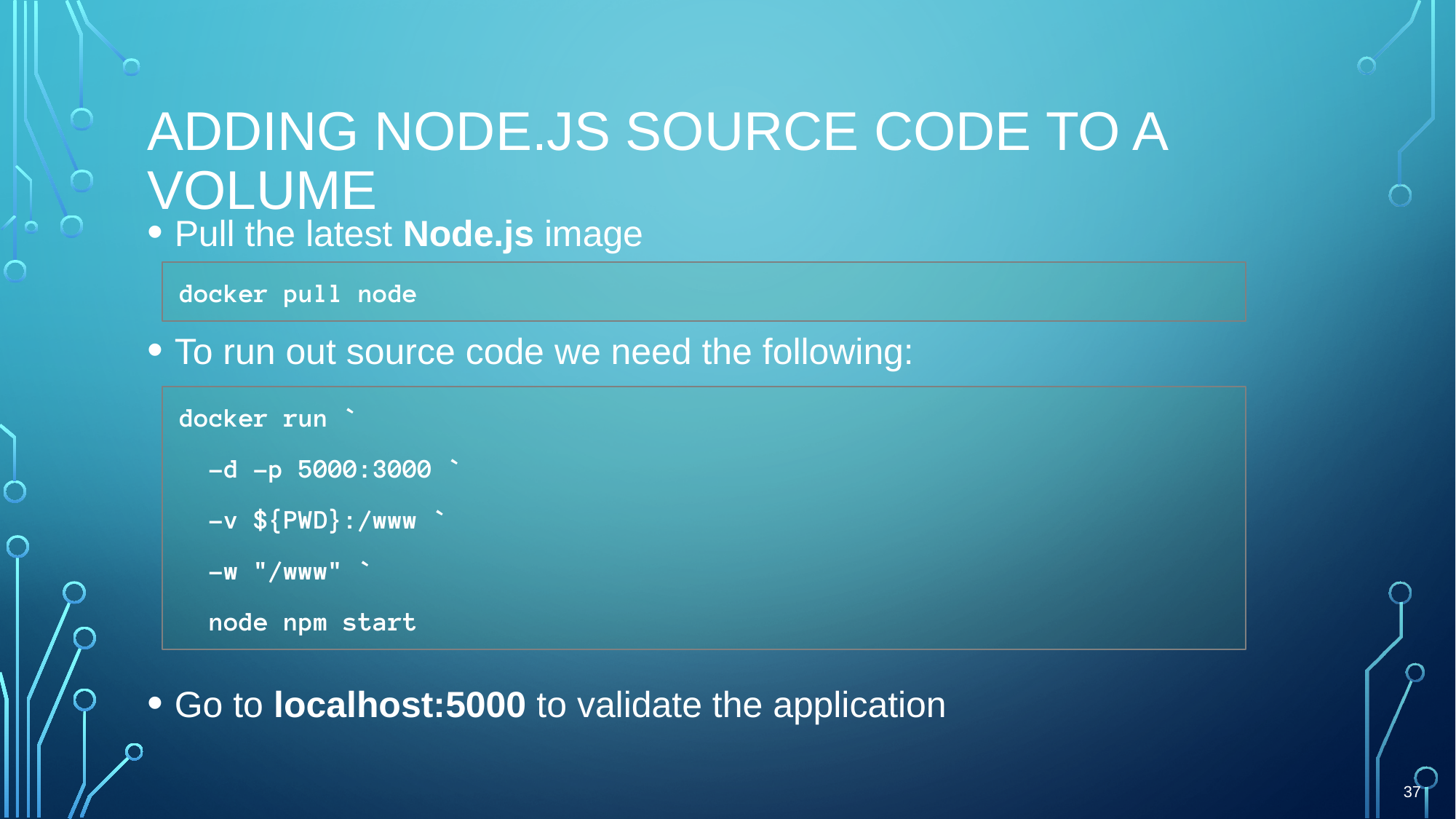

# Adding node.js source code to a volume
Pull the latest Node.js image

To run out source code we need the following:

Go to localhost:5000 to validate the application

docker pull node
docker run `
  -d -p 5000:3000 `
  -v ${PWD}:/www `
  -w "/www" `
  node npm start
37